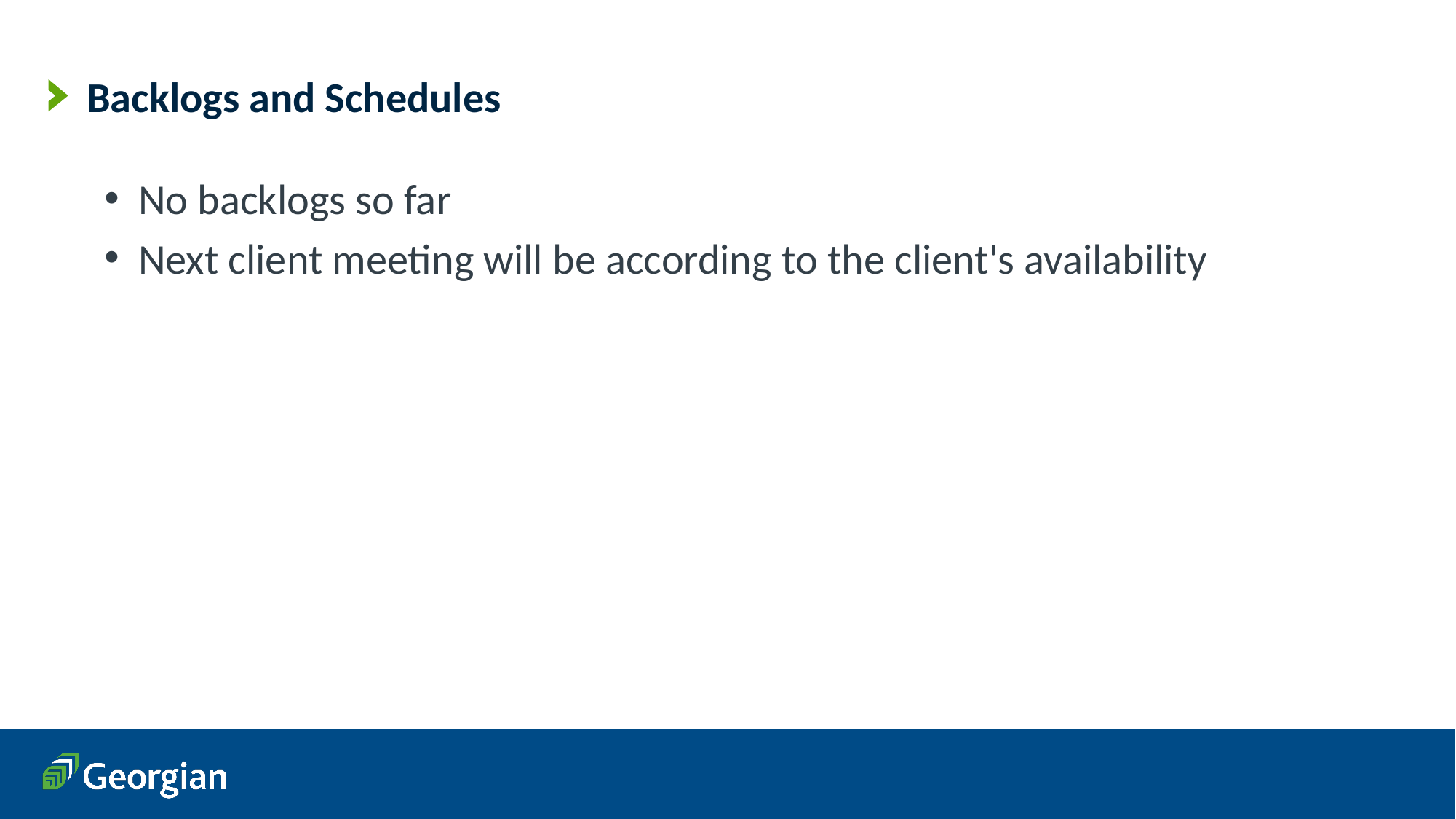

# Backlogs and Schedules
No backlogs so far
Next client meeting will be according to the client's availability